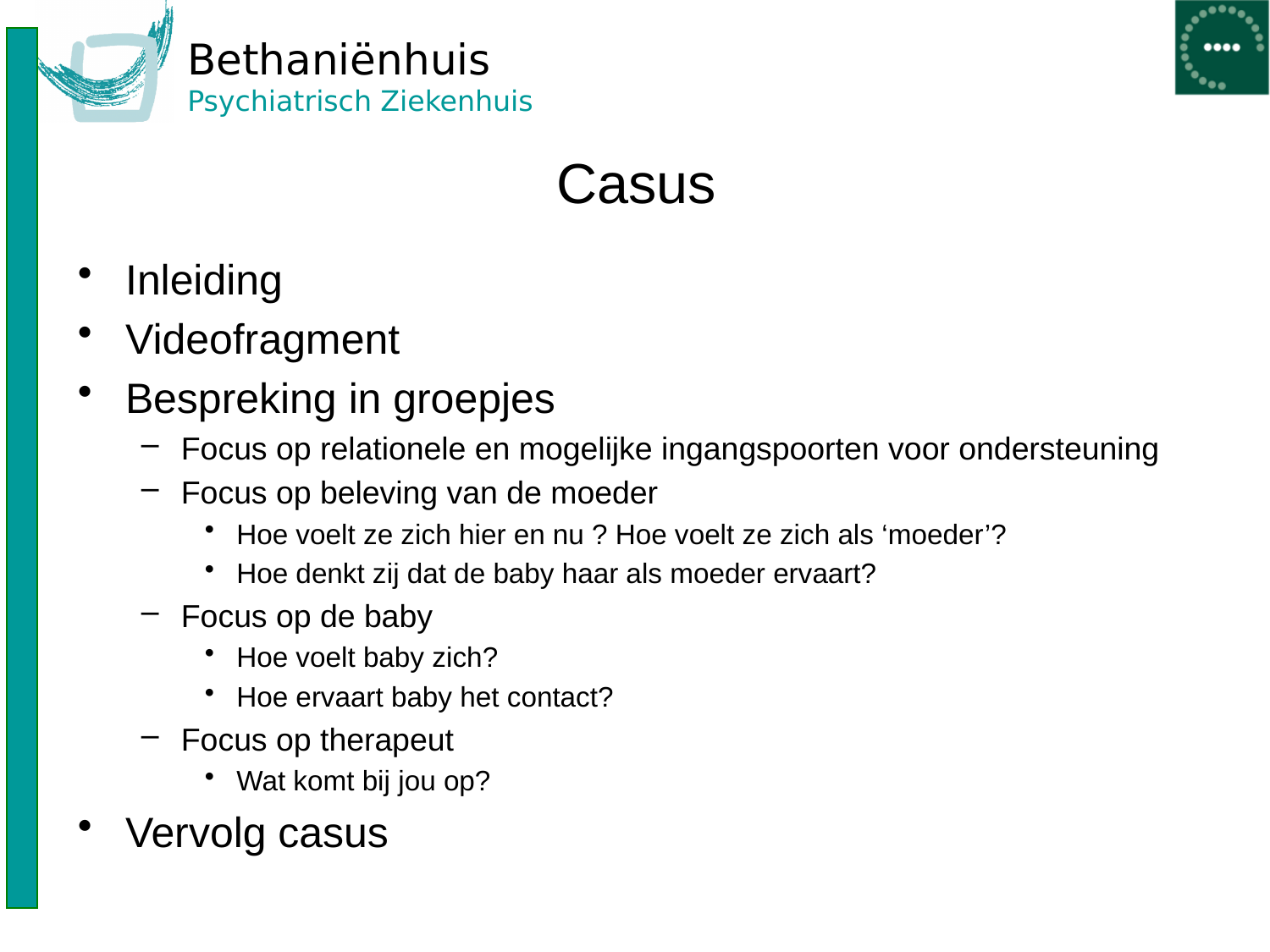

# Casus
Inleiding
Videofragment
Bespreking in groepjes
Focus op relationele en mogelijke ingangspoorten voor ondersteuning
Focus op beleving van de moeder
Hoe voelt ze zich hier en nu ? Hoe voelt ze zich als ‘moeder’?
Hoe denkt zij dat de baby haar als moeder ervaart?
Focus op de baby
Hoe voelt baby zich?
Hoe ervaart baby het contact?
Focus op therapeut
Wat komt bij jou op?
Vervolg casus